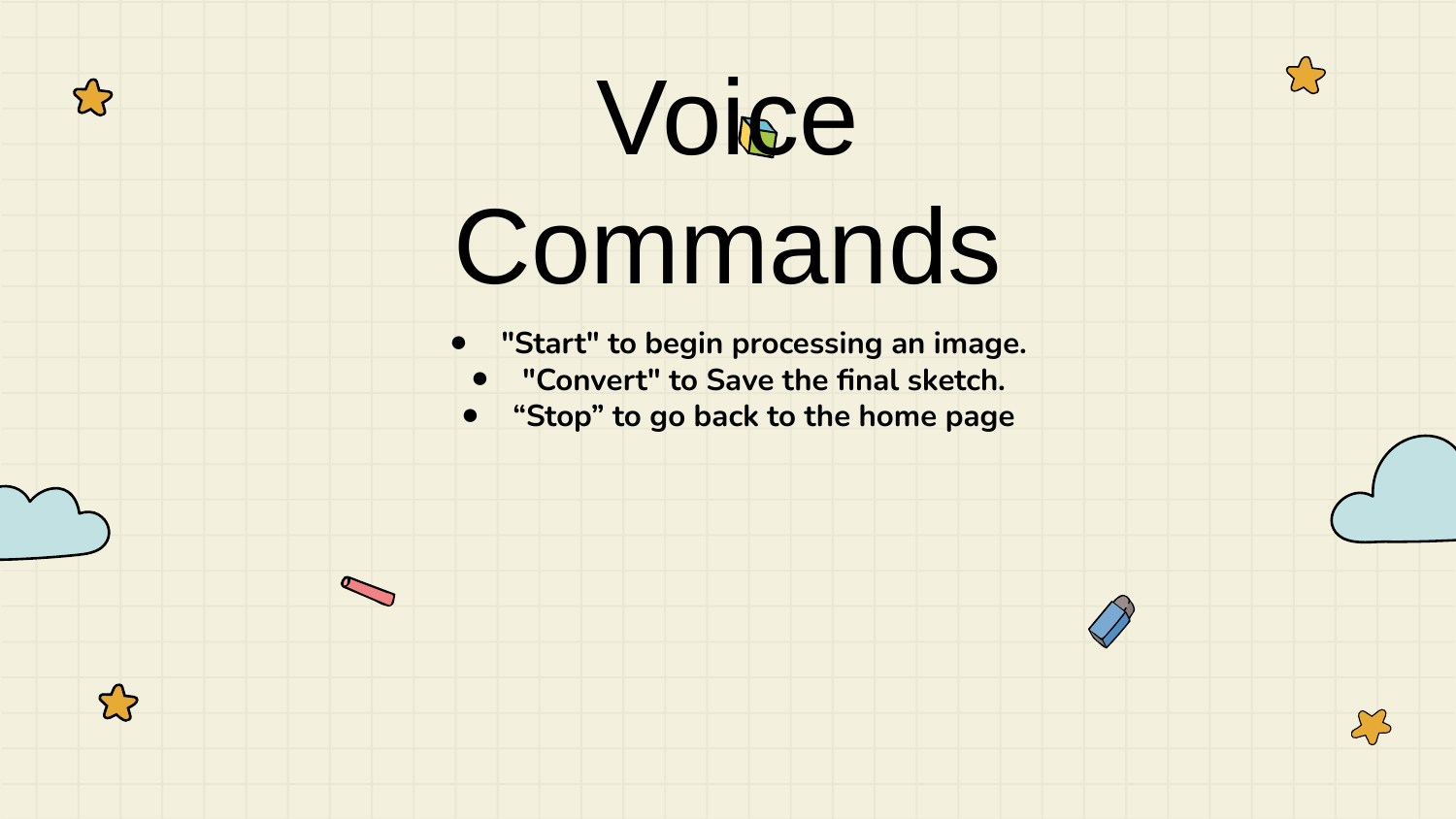

# Voice Commands
"Start" to begin processing an image.
"Convert" to Save the final sketch.
“Stop” to go back to the home page